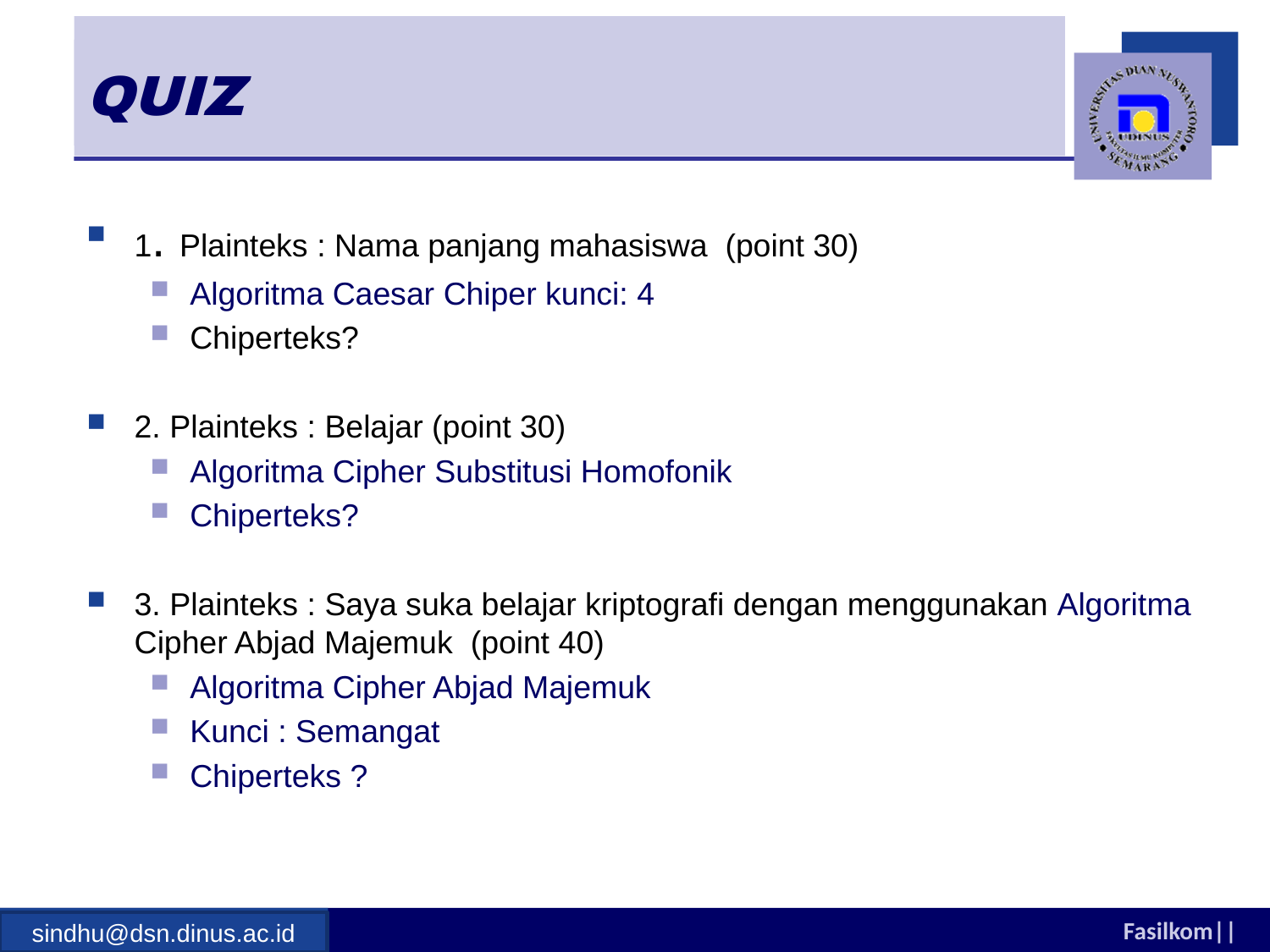

# QUIZ
1. Plainteks : Nama panjang mahasiswa  (point 30)
Algoritma Caesar Chiper kunci: 4
Chiperteks?

2. Plainteks : Belajar (point 30)
Algoritma Cipher Substitusi Homofonik
Chiperteks?

3. Plainteks : Saya suka belajar kriptografi dengan menggunakan Algoritma Cipher Abjad Majemuk  (point 40)
Algoritma Cipher Abjad Majemuk
Kunci : Semangat
Chiperteks ?

sindhu@dsn.dinus.ac.id